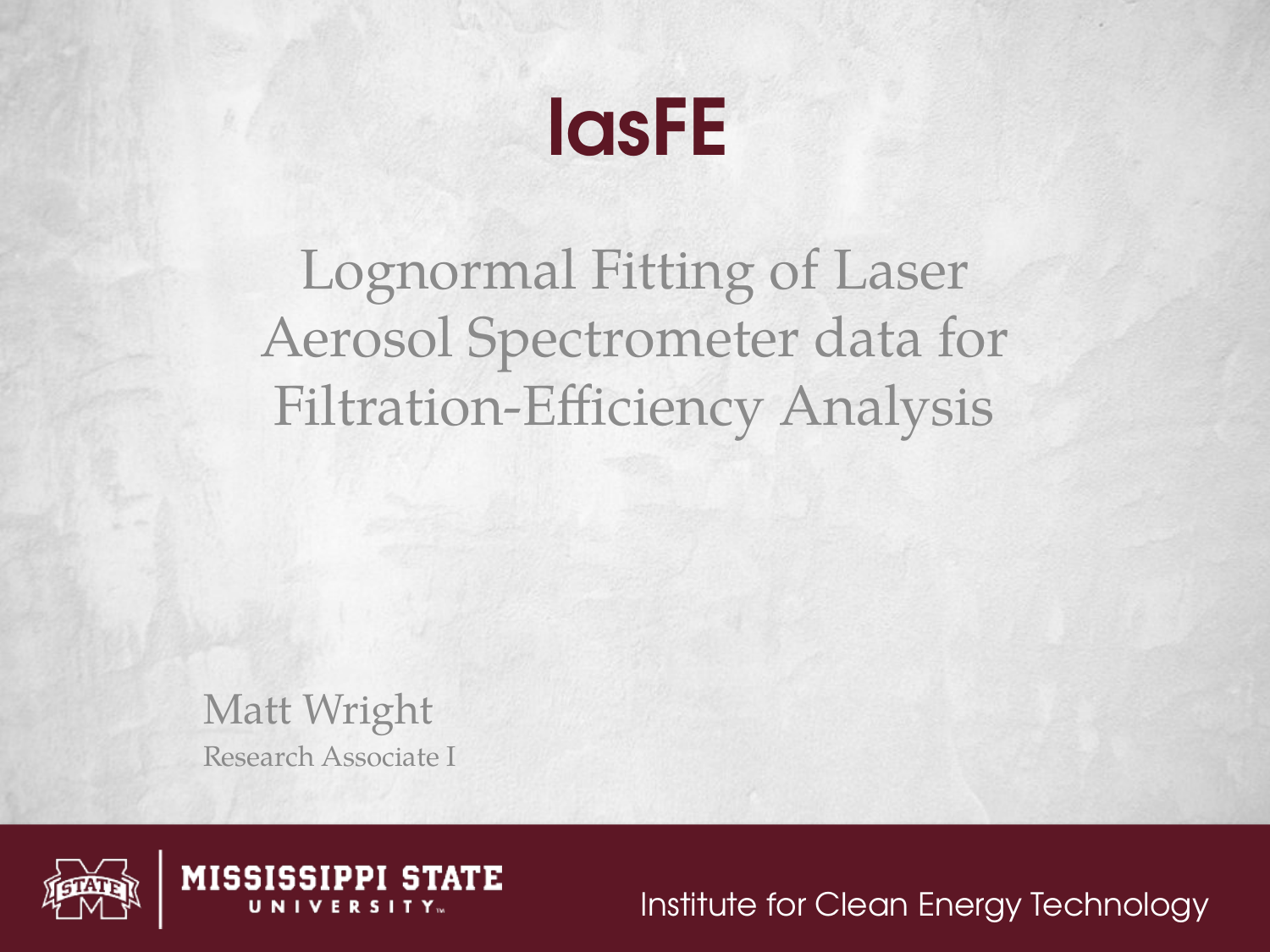

# lasFE
Lognormal Fitting of Laser Aerosol Spectrometer data for Filtration-Efficiency Analysis

Matt Wright
Research Associate I